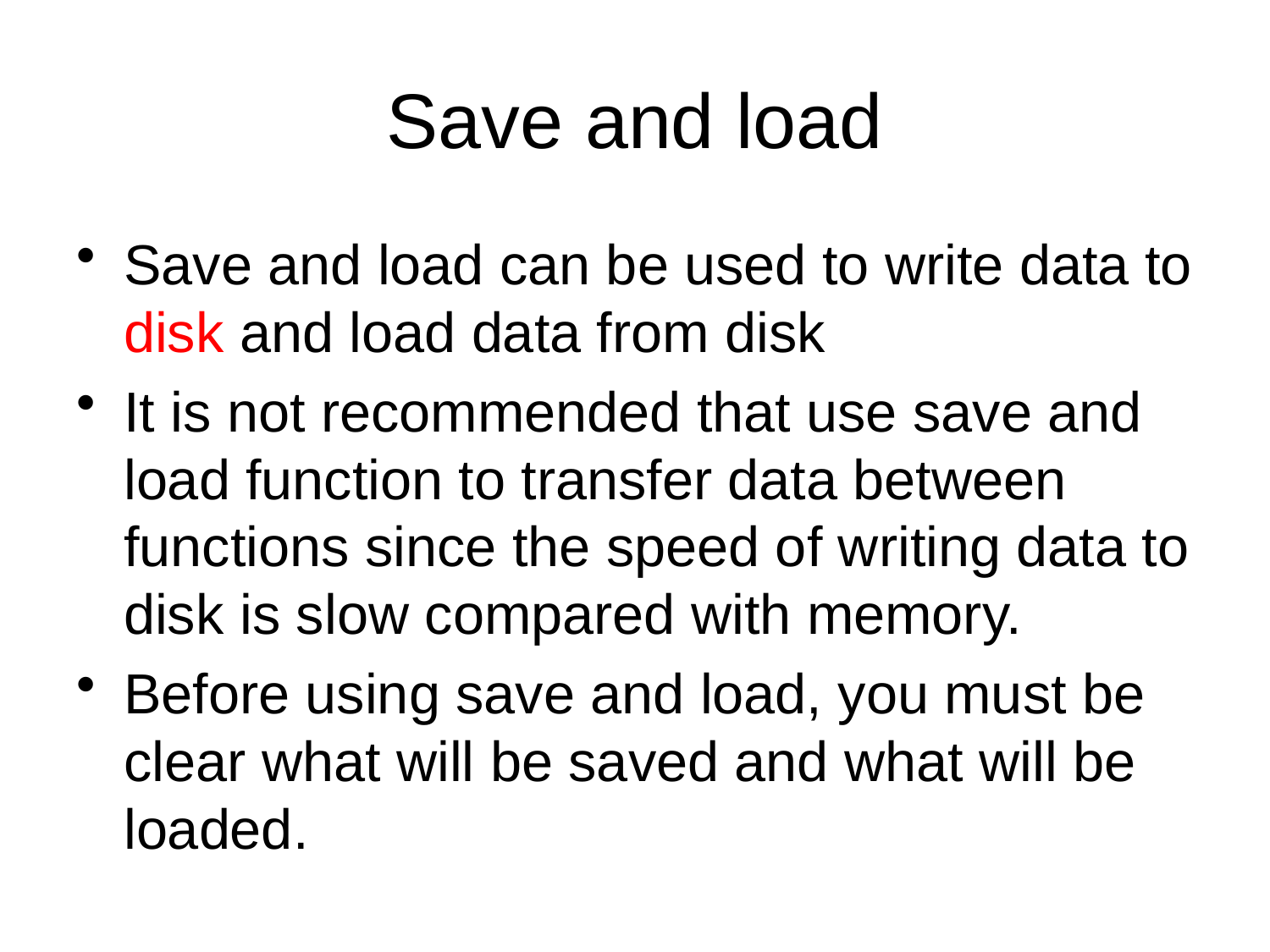

# Save and load
Save and load can be used to write data to disk and load data from disk
It is not recommended that use save and load function to transfer data between functions since the speed of writing data to disk is slow compared with memory.
Before using save and load, you must be clear what will be saved and what will be loaded.